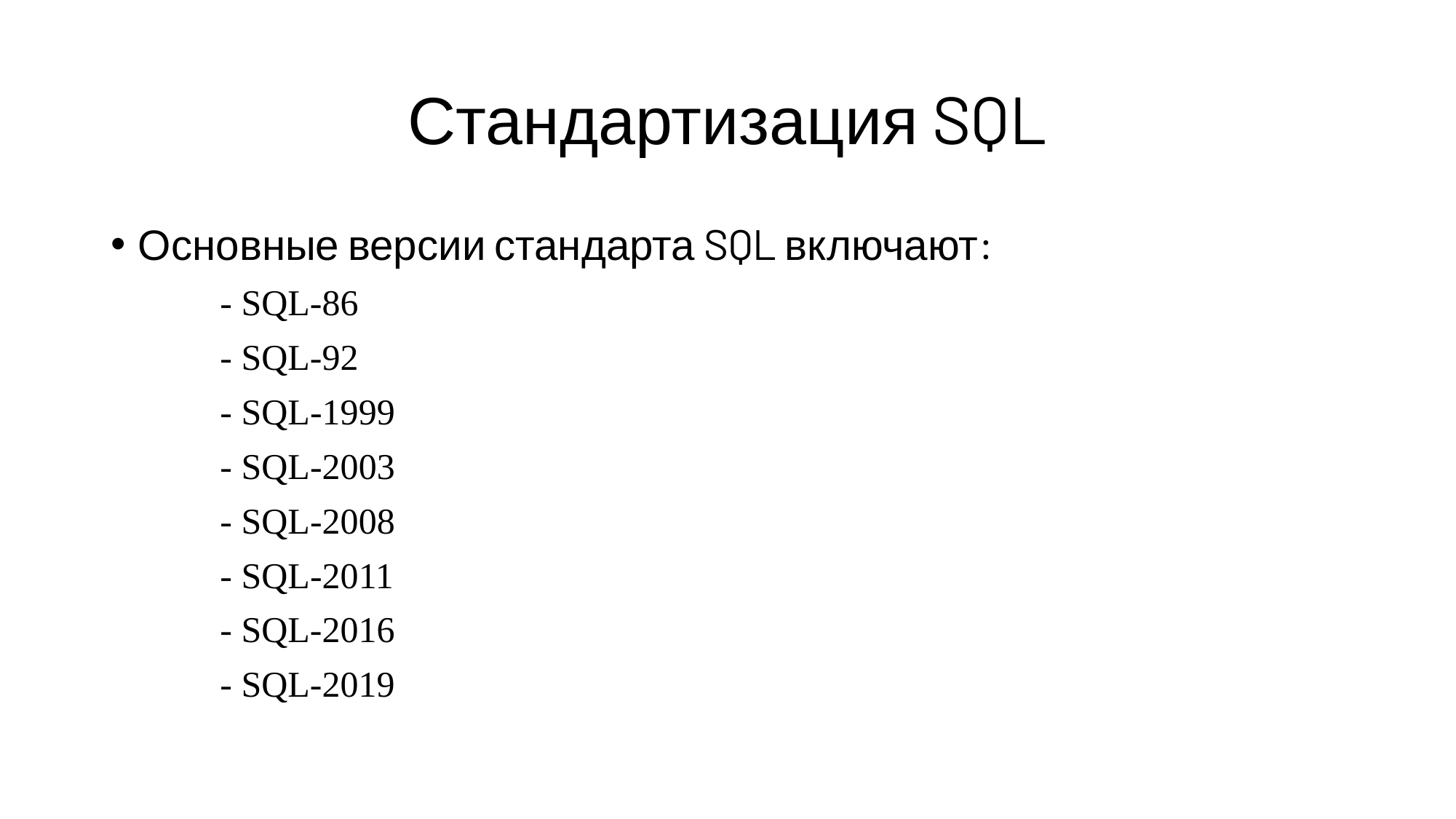

# Стандартизация SQL
Основные версии стандарта SQL включают:
	- SQL-86
	- SQL-92
	- SQL-1999
	- SQL-2003
	- SQL-2008
	- SQL-2011
	- SQL-2016
	- SQL-2019